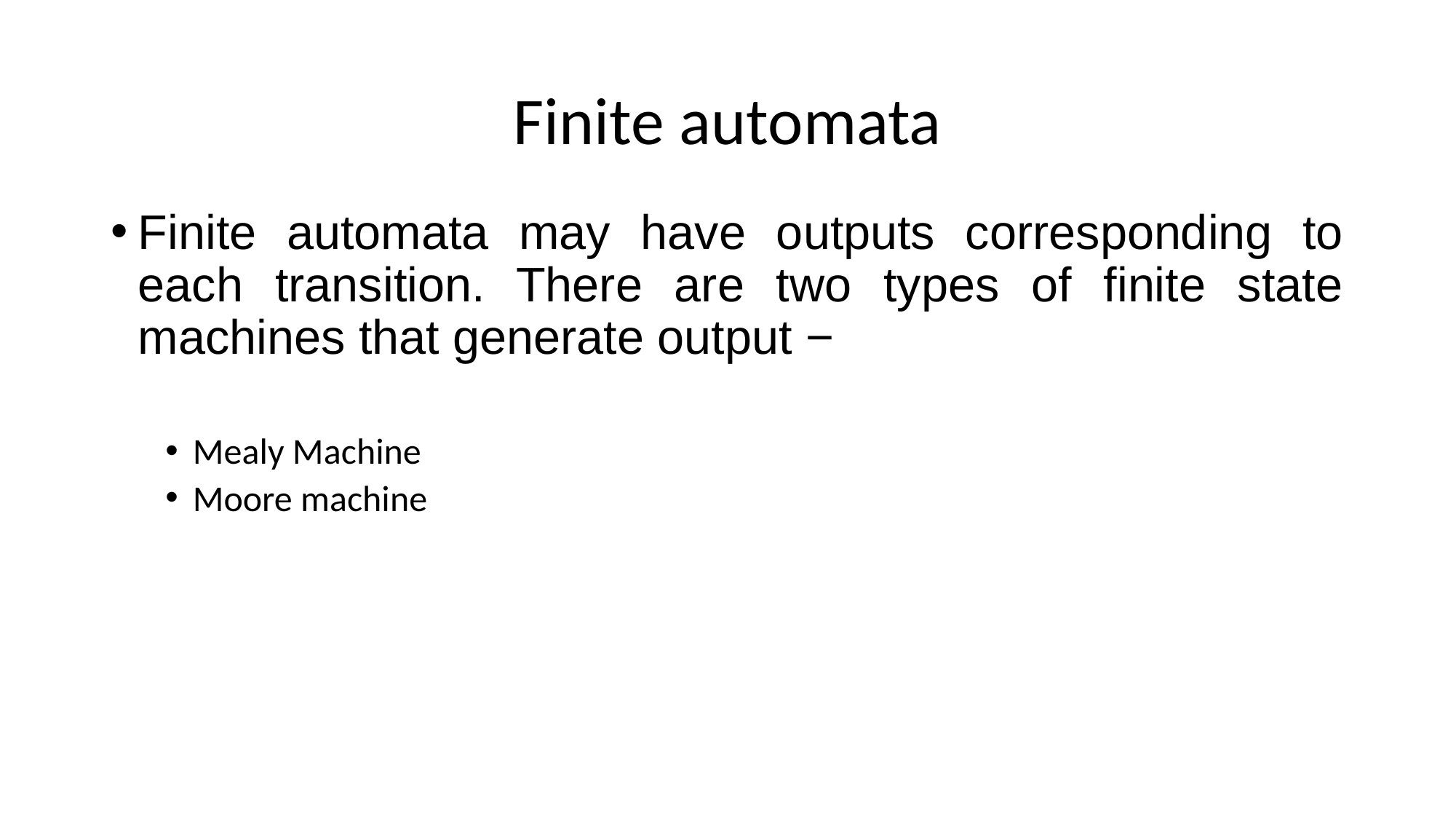

# Finite automata
Finite automata may have outputs corresponding to each transition. There are two types of finite state machines that generate output −

Mealy Machine
Moore machine